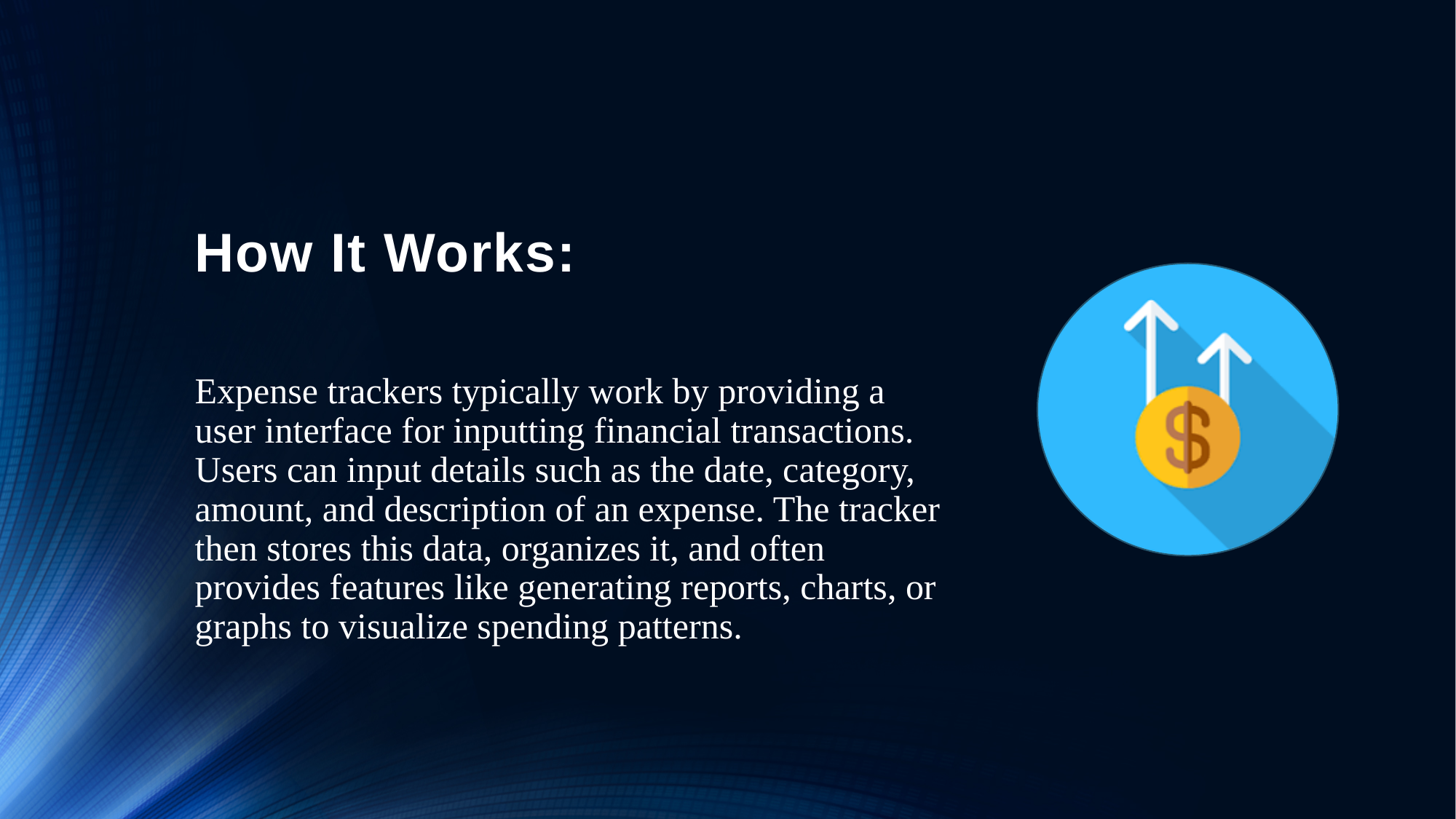

# How It Works:

Expense trackers typically work by providing a user interface for inputting financial transactions. Users can input details such as the date, category, amount, and description of an expense. The tracker then stores this data, organizes it, and often provides features like generating reports, charts, or graphs to visualize spending patterns.